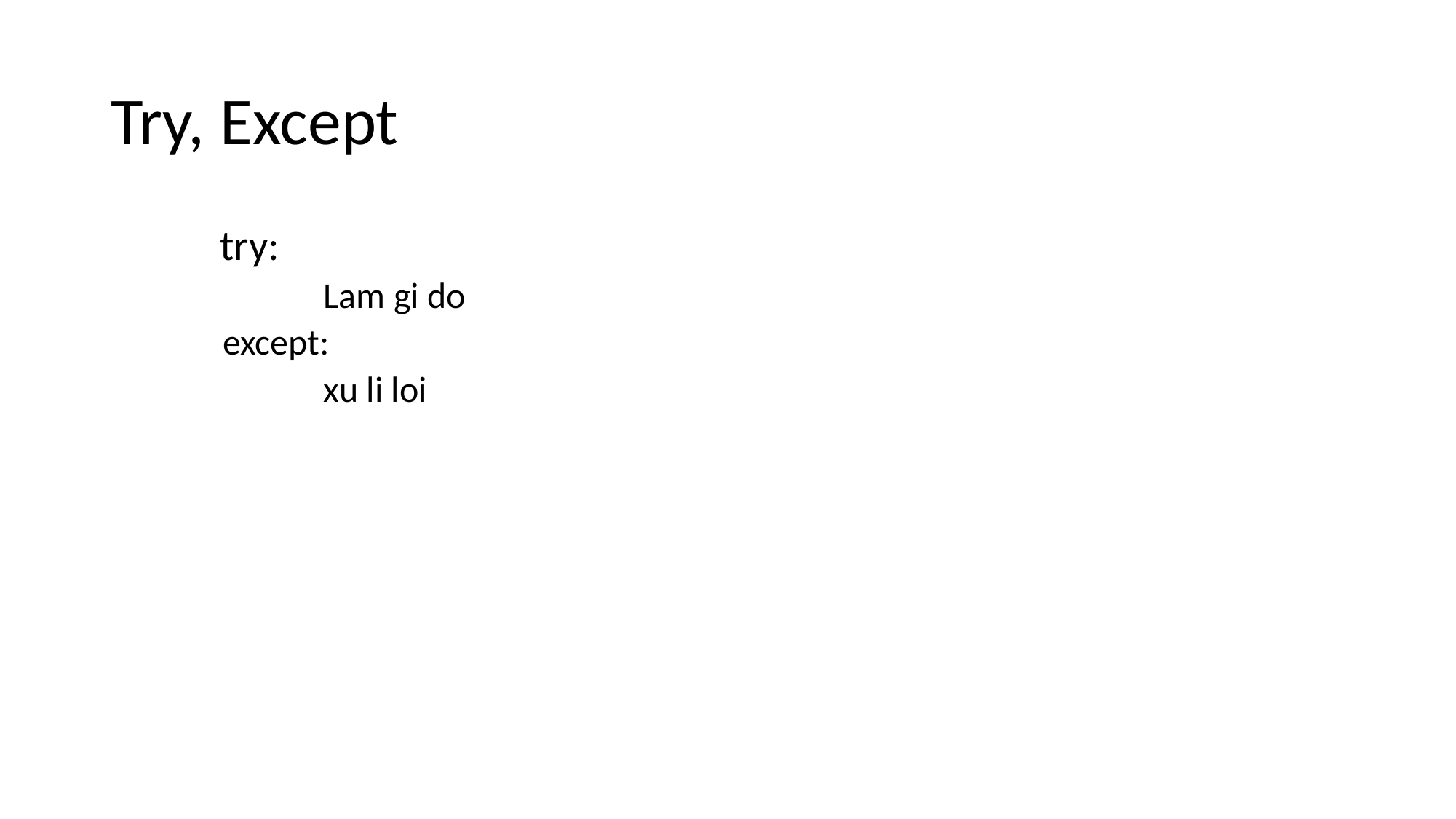

# Try, Except
	try:
	      Lam gi do
       except:
	      xu li loi